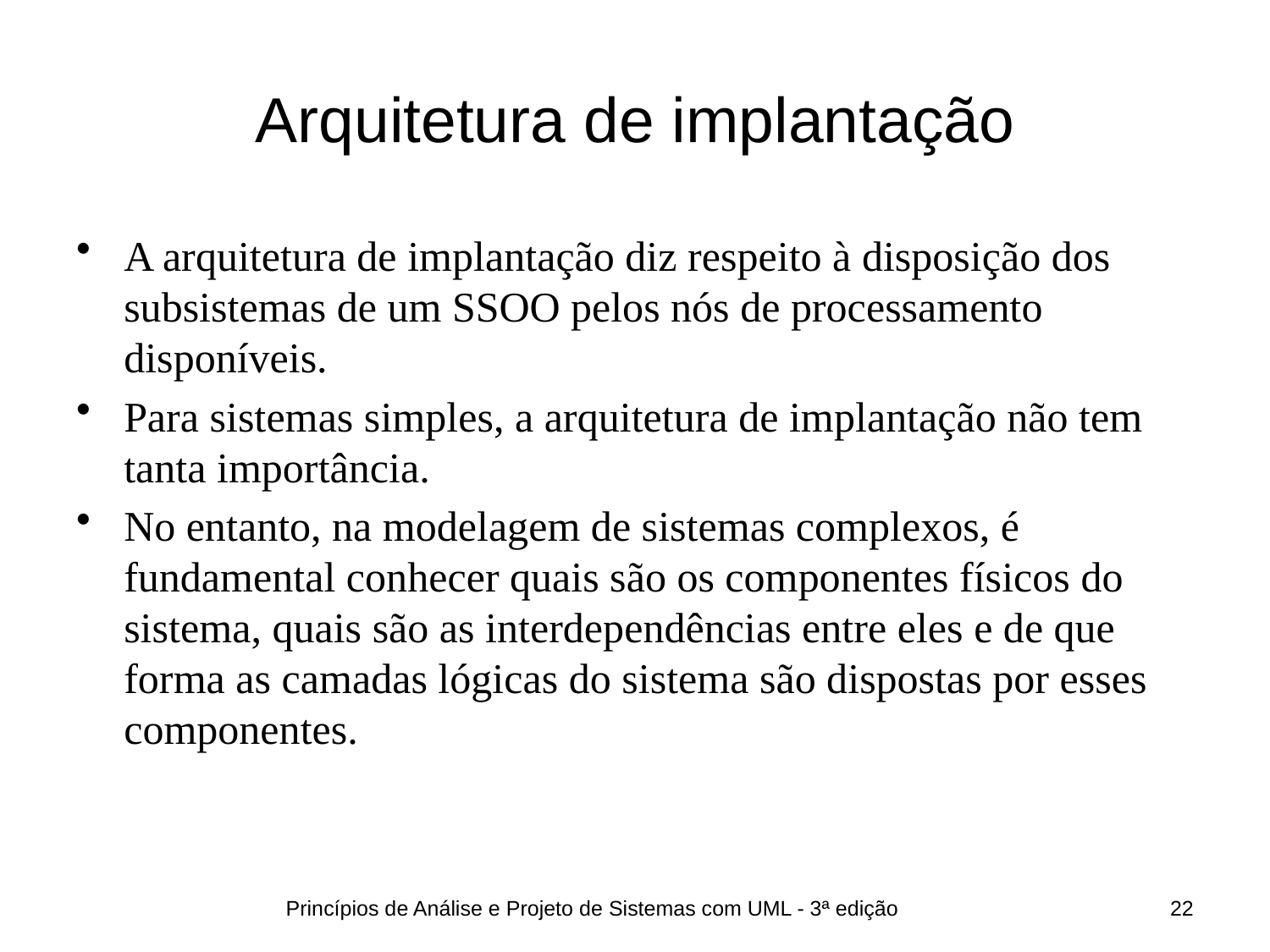

# Arquitetura de implantação
A arquitetura de implantação diz respeito à disposição dos subsistemas de um SSOO pelos nós de processamento disponíveis.
Para sistemas simples, a arquitetura de implantação não tem tanta importância.
No entanto, na modelagem de sistemas complexos, é fundamental conhecer quais são os componentes físicos do sistema, quais são as interdependências entre eles e de que forma as camadas lógicas do sistema são dispostas por esses componentes.
Princípios de Análise e Projeto de Sistemas com UML - 3ª edição
22